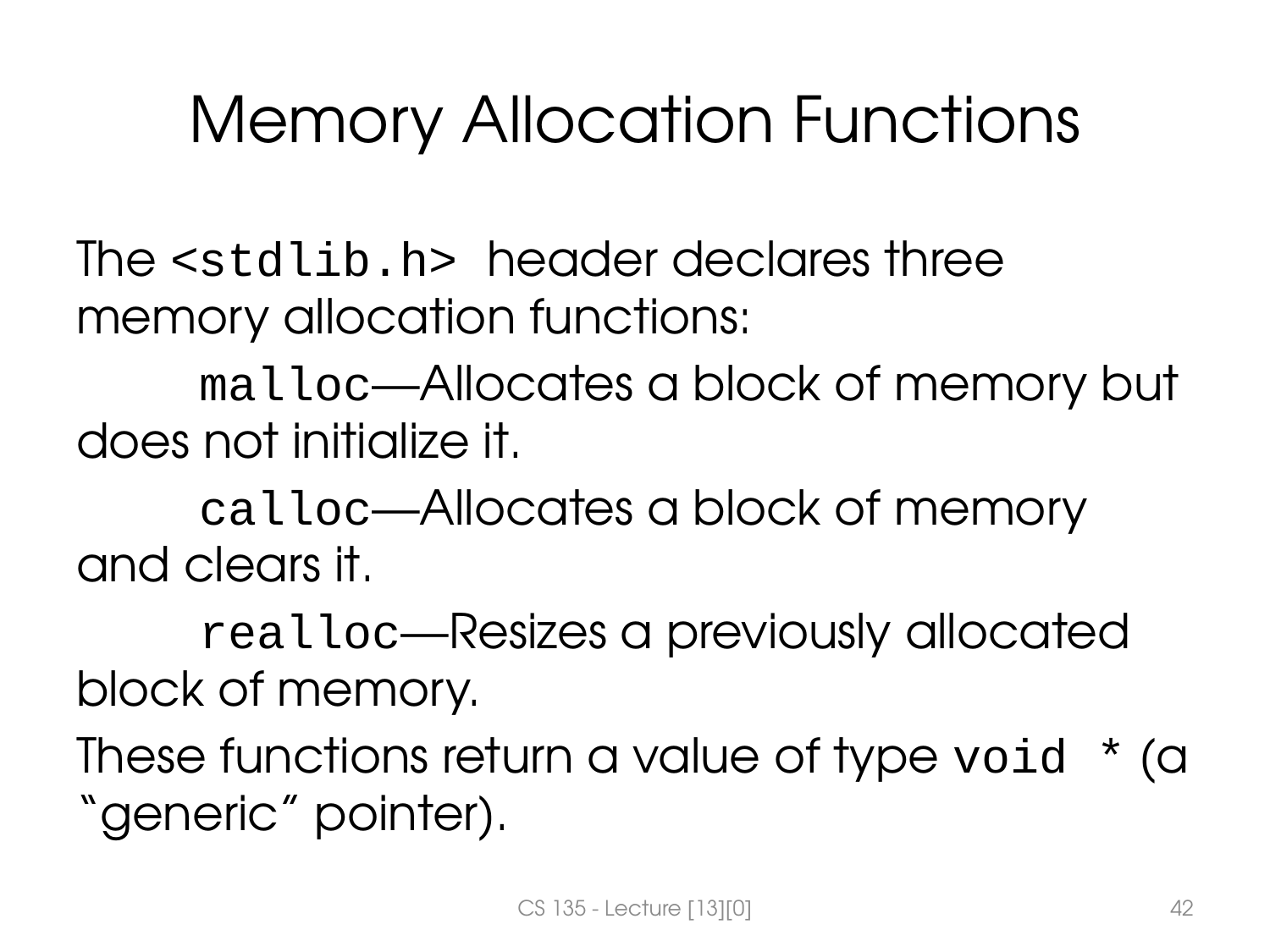

# Memory Allocation Functions
The <stdlib.h> header declares three memory allocation functions:
	malloc—Allocates a block of memory but does not initialize it.
	calloc—Allocates a block of memory and clears it.
	realloc—Resizes a previously allocated block of memory.
These functions return a value of type void * (a “generic” pointer).
CS 135 - Lecture [13][0]
42